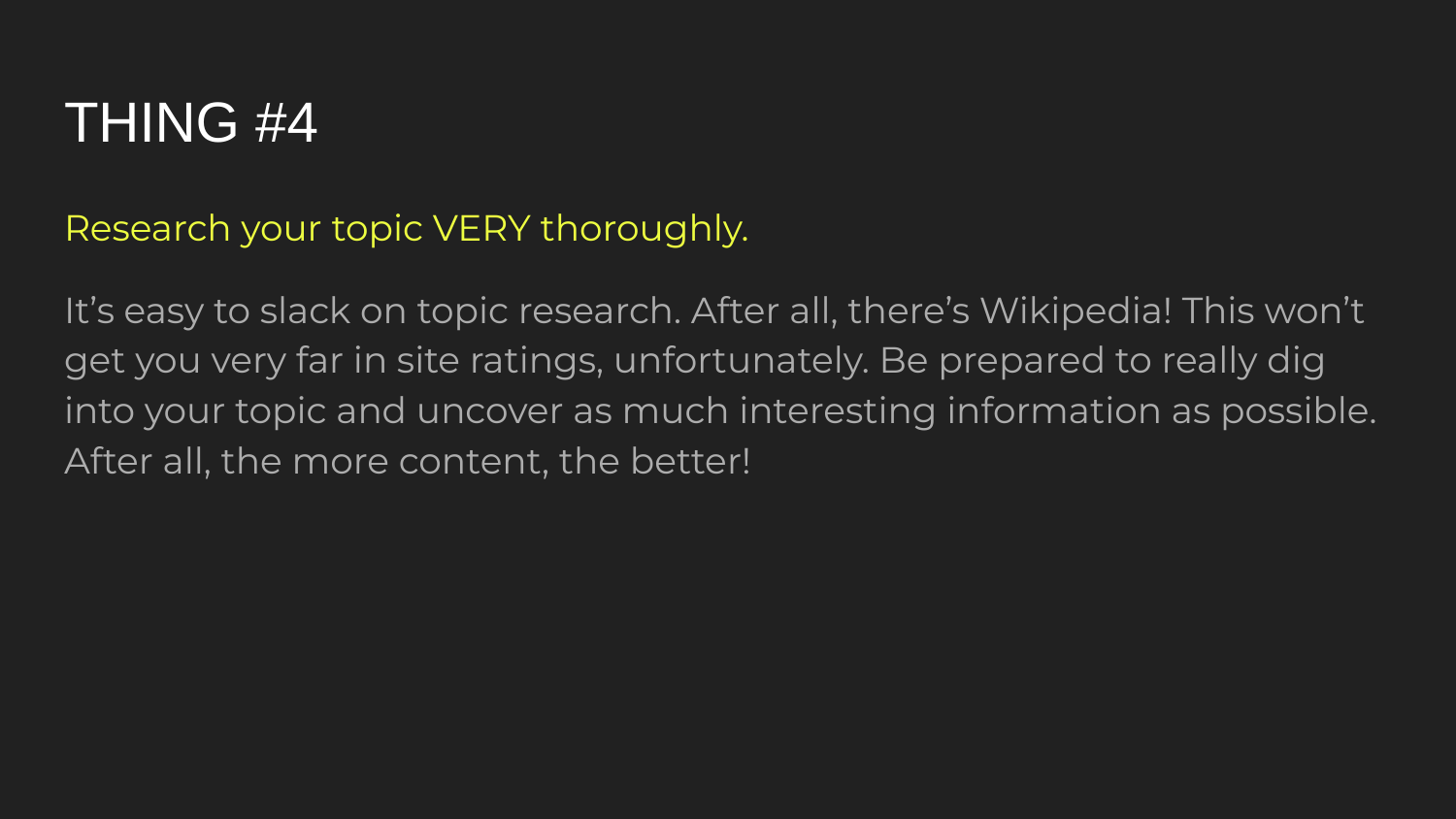

# THING #4
Research your topic VERY thoroughly.
It’s easy to slack on topic research. After all, there’s Wikipedia! This won’t get you very far in site ratings, unfortunately. Be prepared to really dig into your topic and uncover as much interesting information as possible. After all, the more content, the better!